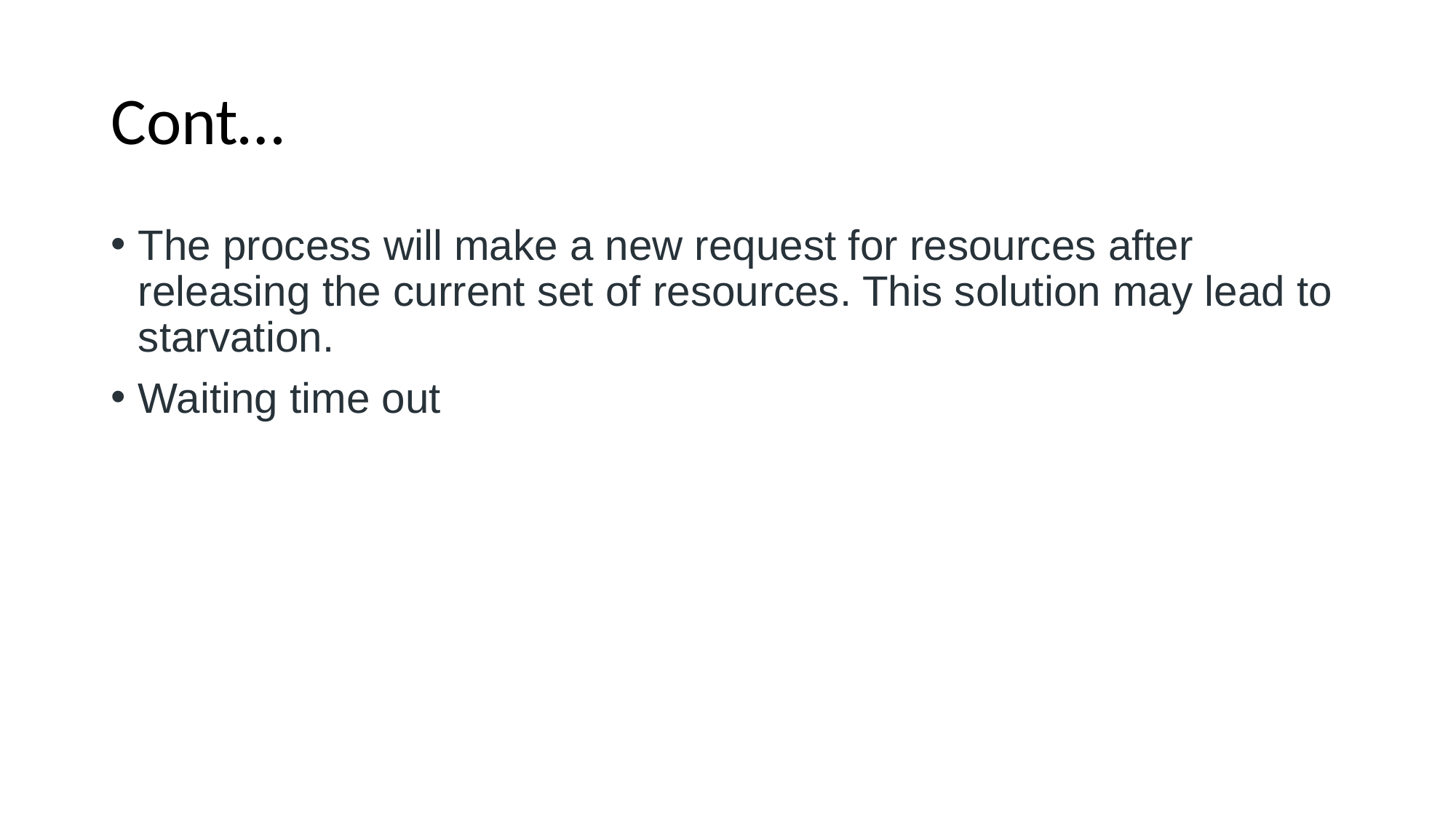

# Cont…
The process will make a new request for resources after releasing the current set of resources. This solution may lead to starvation.
Waiting time out